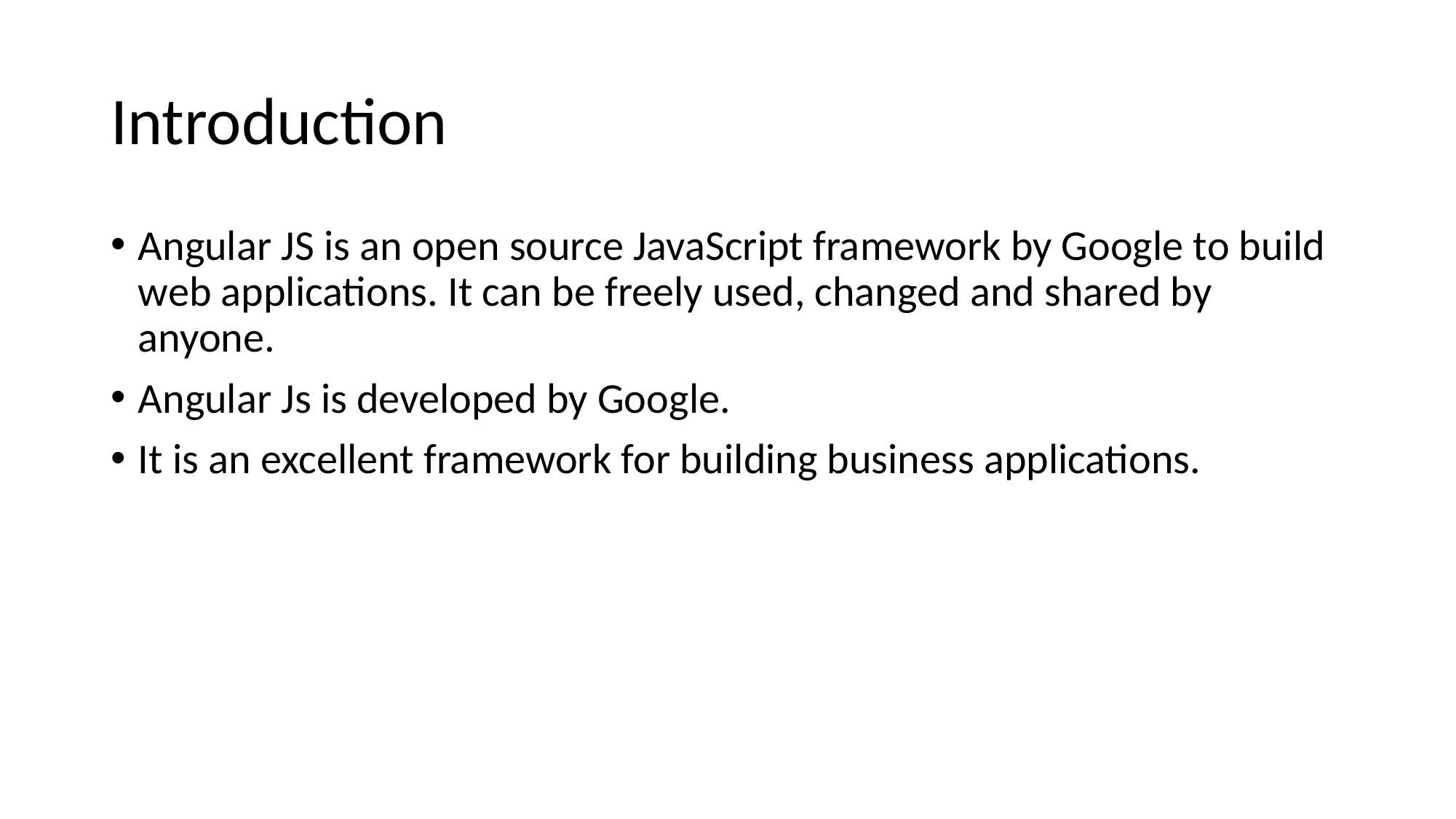

# Introduction
Angular JS is an open source JavaScript framework by Google to build web applications. It can be freely used, changed and shared by anyone.
Angular Js is developed by Google.
It is an excellent framework for building business applications.